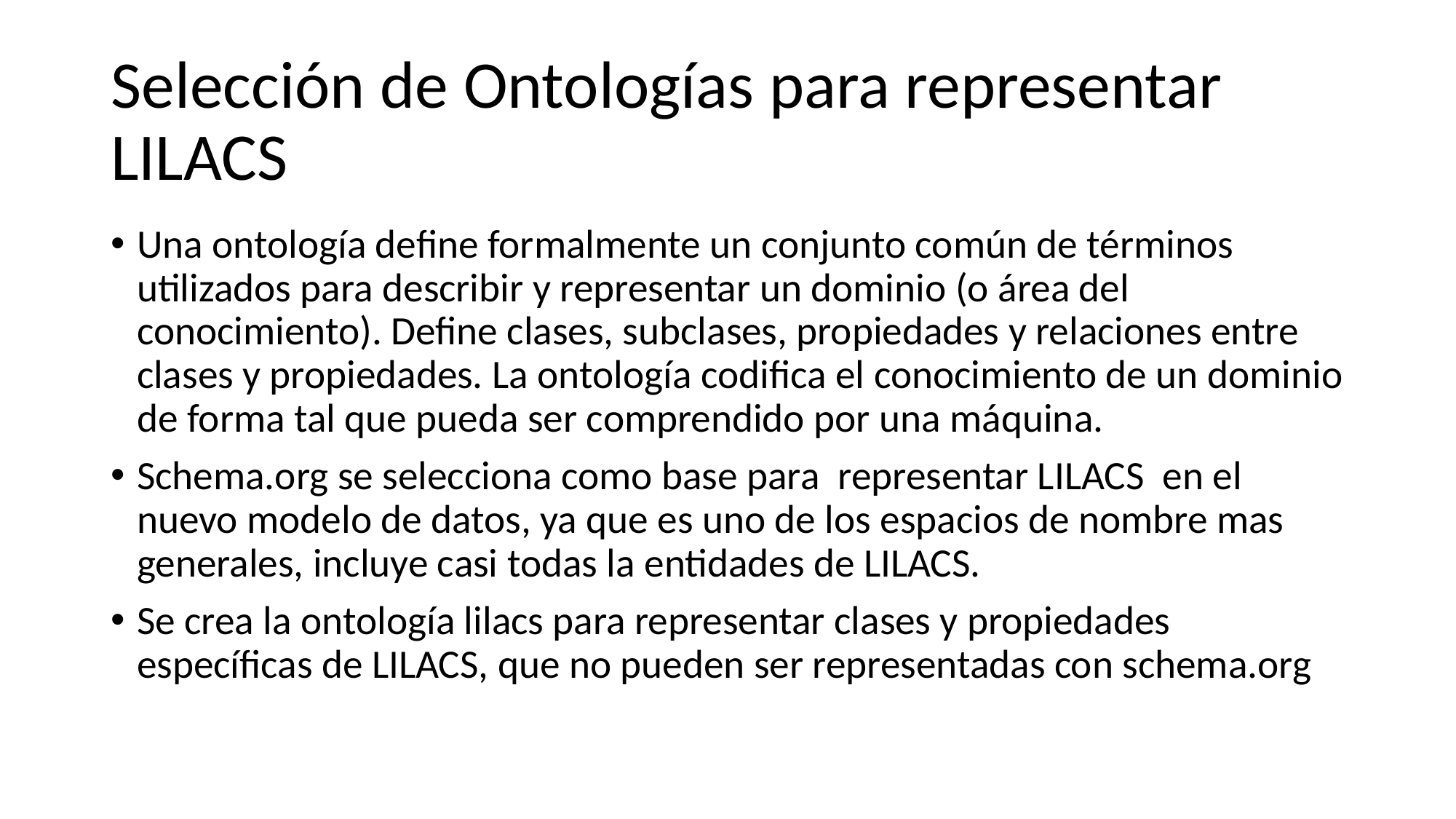

# Selección de Ontologías para representar LILACS
Una ontología define formalmente un conjunto común de términos utilizados para describir y representar un dominio (o área del conocimiento). Define clases, subclases, propiedades y relaciones entre clases y propiedades. La ontología codifica el conocimiento de un dominio de forma tal que pueda ser comprendido por una máquina.
Schema.org se selecciona como base para  representar LILACS  en el nuevo modelo de datos, ya que es uno de los espacios de nombre mas generales, incluye casi todas la entidades de LILACS.
Se crea la ontología lilacs para representar clases y propiedades específicas de LILACS, que no pueden ser representadas con schema.org